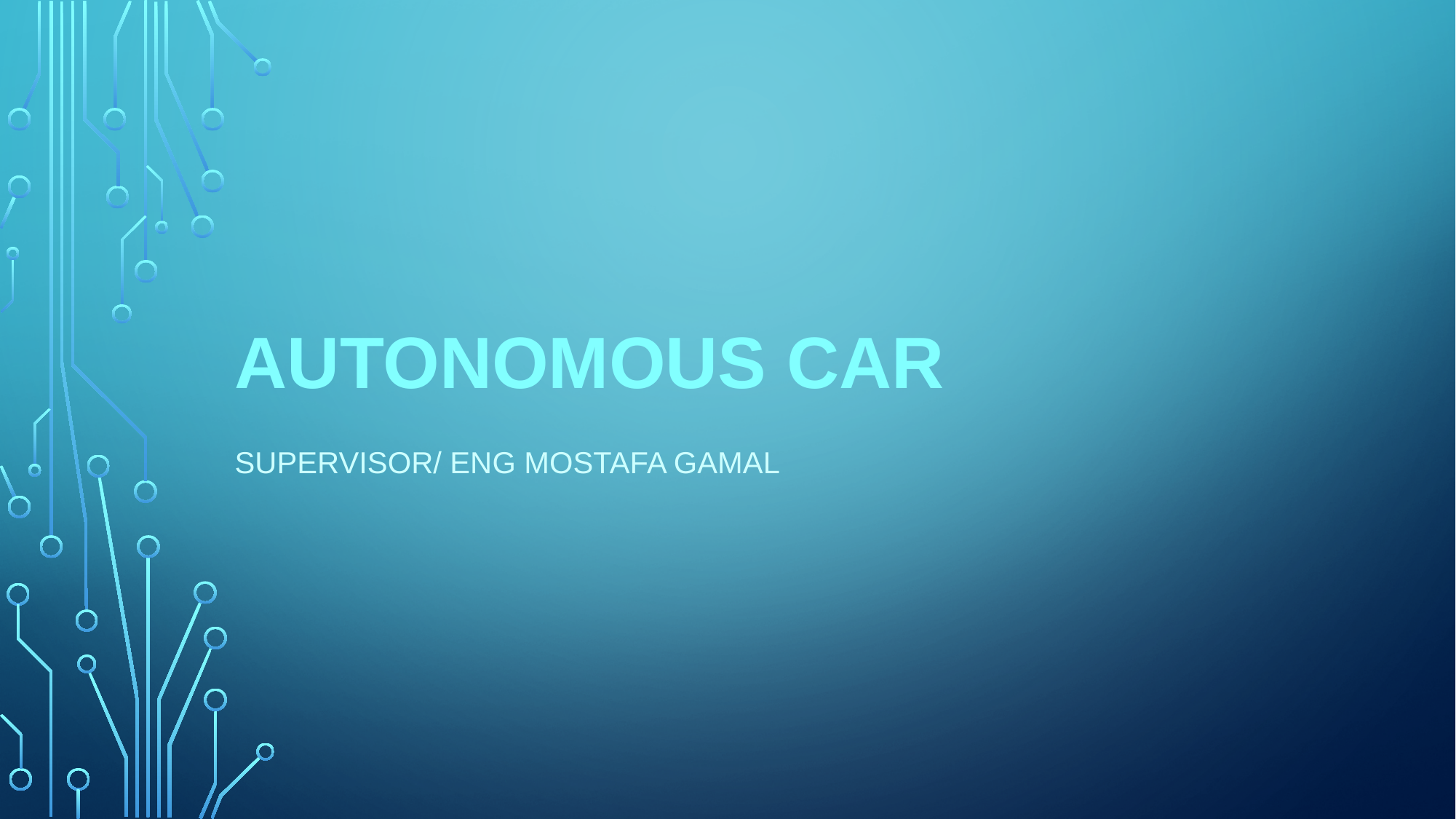

# autonomous car
Supervisor/ Eng mostafa gamal